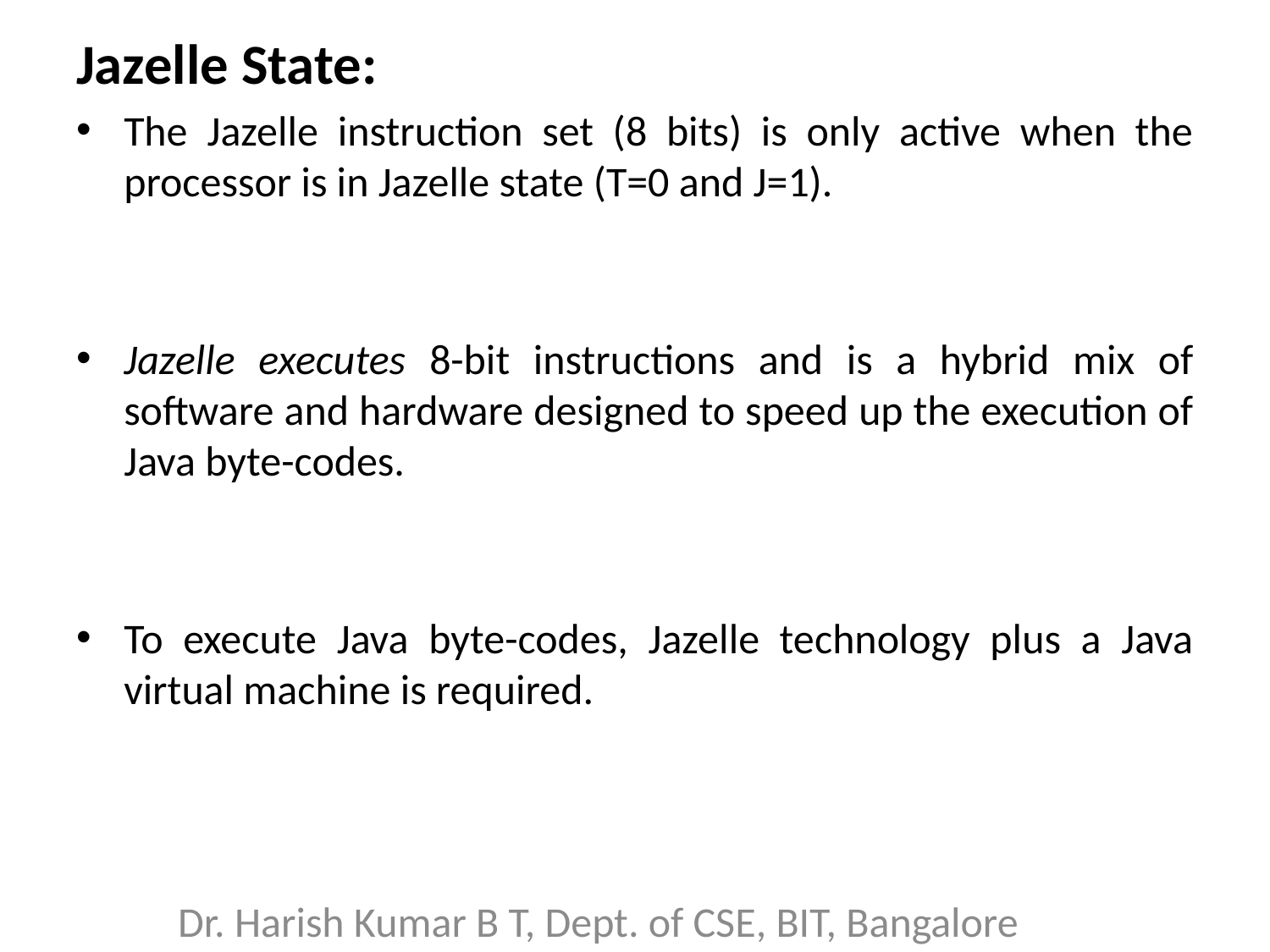

Jazelle State:
The Jazelle instruction set (8 bits) is only active when the processor is in Jazelle state (T=0 and J=1).

Jazelle executes 8-bit instructions and is a hybrid mix of software and hardware designed to speed up the execution of Java byte-codes.

To execute Java byte-codes, Jazelle technology plus a Java virtual machine is required.